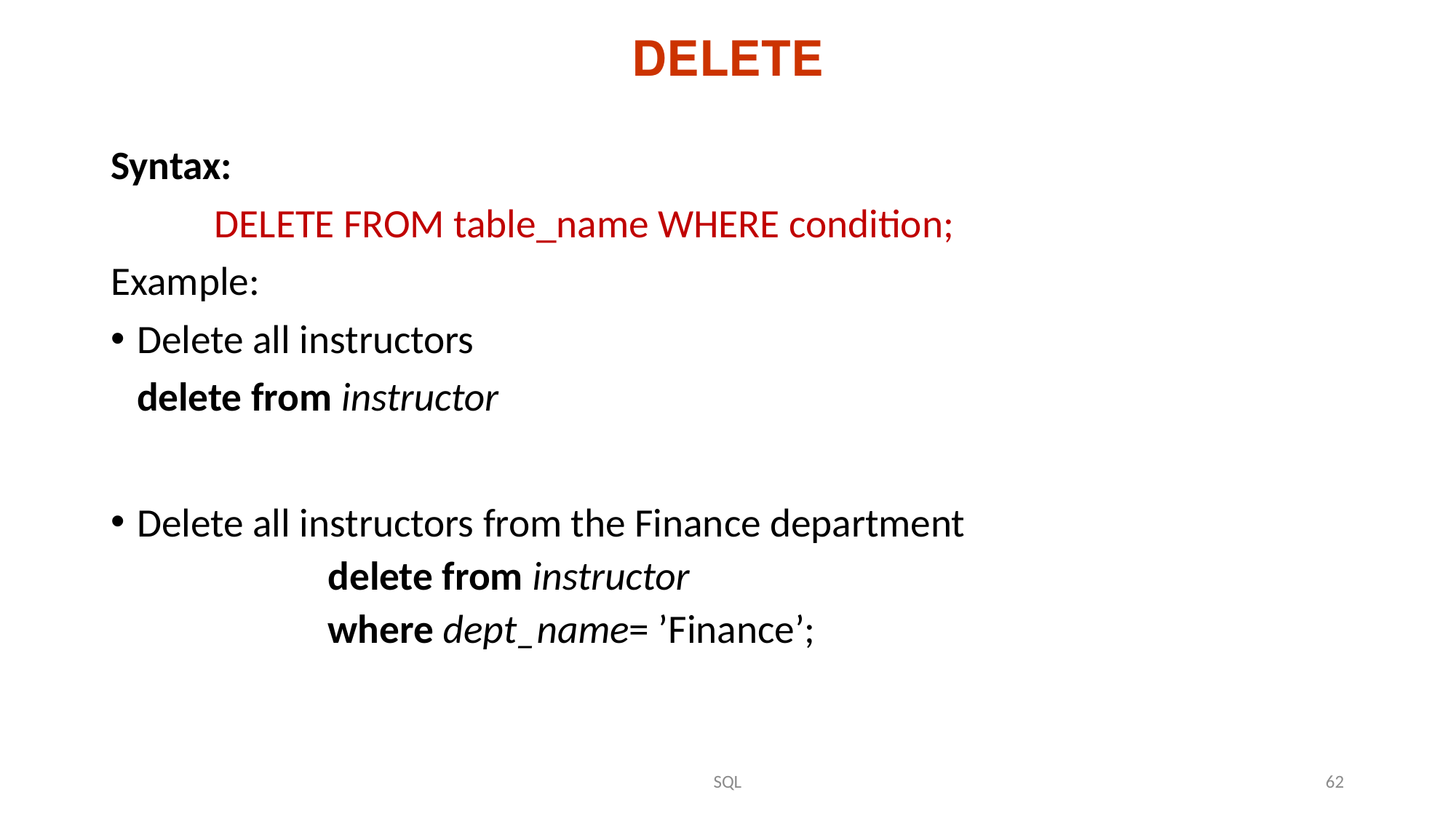

# DELETE
Syntax:
   	DELETE FROM table_name WHERE condition;
Example:
Delete all instructors
		delete from instructor

Delete all instructors from the Finance department
                     delete from instructor
                     where dept_name= ’Finance’;

SQL
62